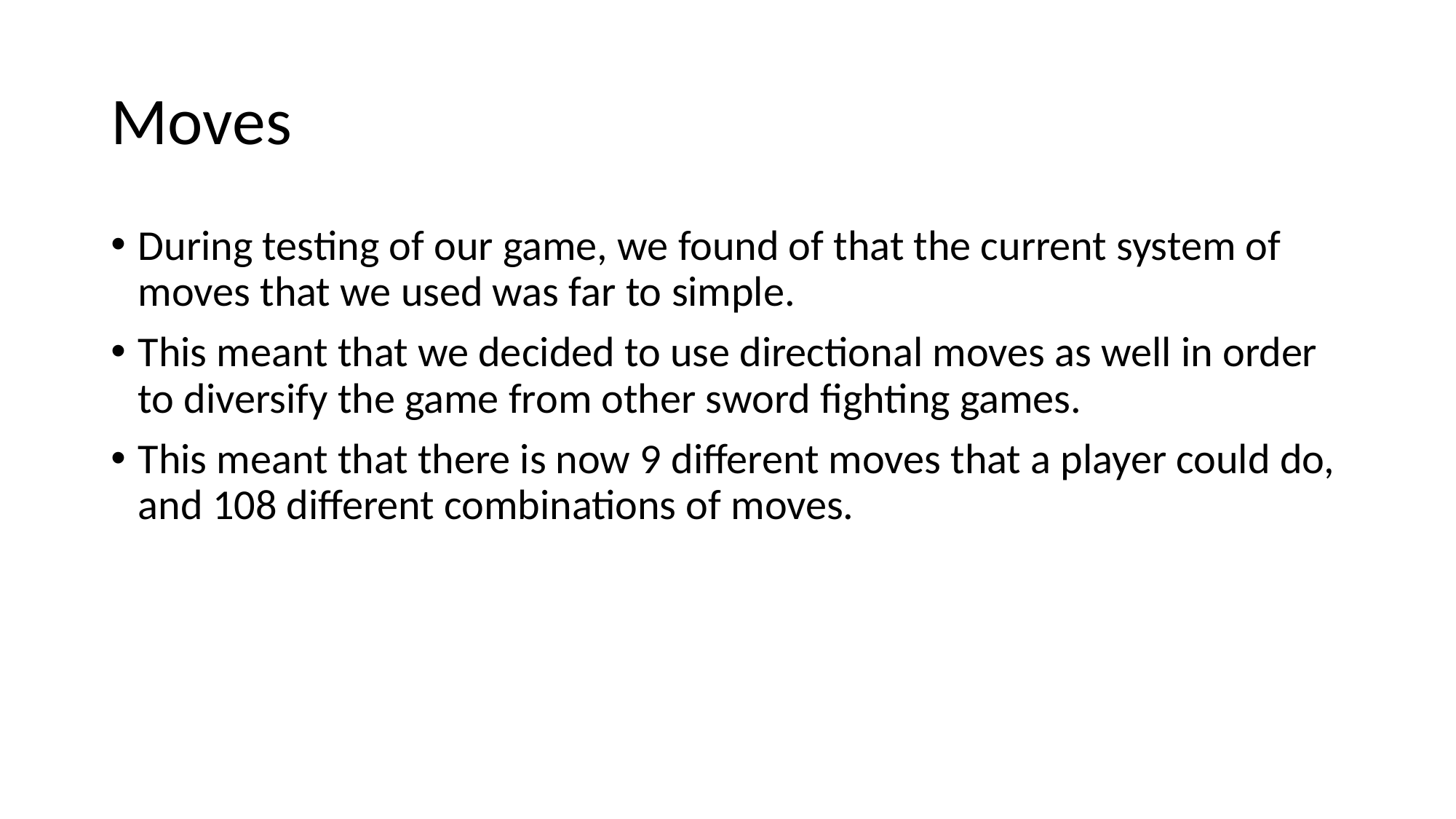

# Moves
During testing of our game, we found of that the current system of moves that we used was far to simple.
This meant that we decided to use directional moves as well in order to diversify the game from other sword fighting games.
This meant that there is now 9 different moves that a player could do, and 108 different combinations of moves.